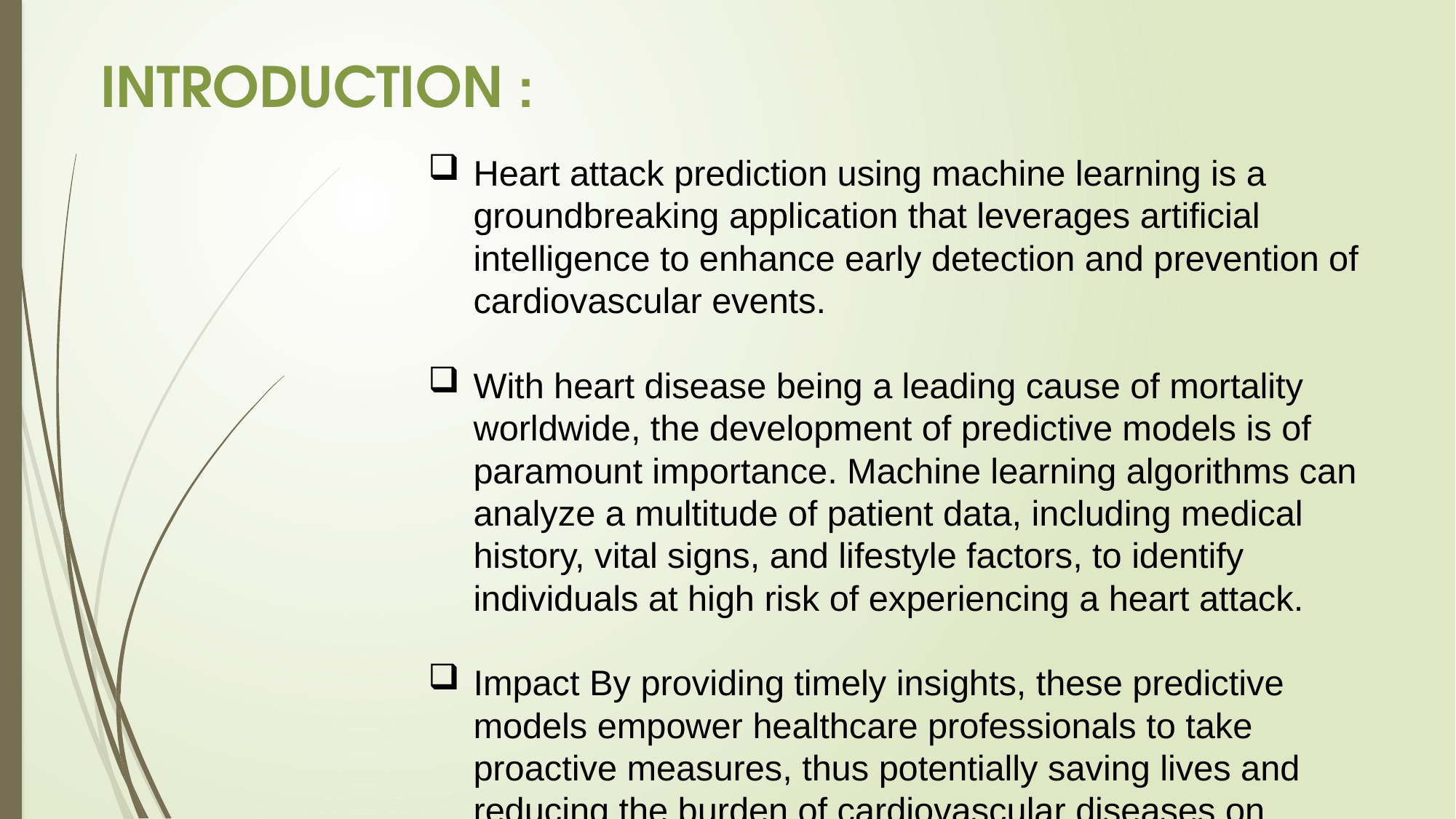

INTRODUCTION :
Heart attack prediction using machine learning is a groundbreaking application that leverages artificial intelligence to enhance early detection and prevention of cardiovascular events.

With heart disease being a leading cause of mortality worldwide, the development of predictive models is of paramount importance. Machine learning algorithms can analyze a multitude of patient data, including medical history, vital signs, and lifestyle factors, to identify individuals at high risk of experiencing a heart attack.

Impact By providing timely insights, these predictive models empower healthcare professionals to take proactive measures, thus potentially saving lives and reducing the burden of cardiovascular diseases on healthcare systems and individuals alike. This emerging field holds great promise in revolutionizing cardiac care and promoting better health outcomes.